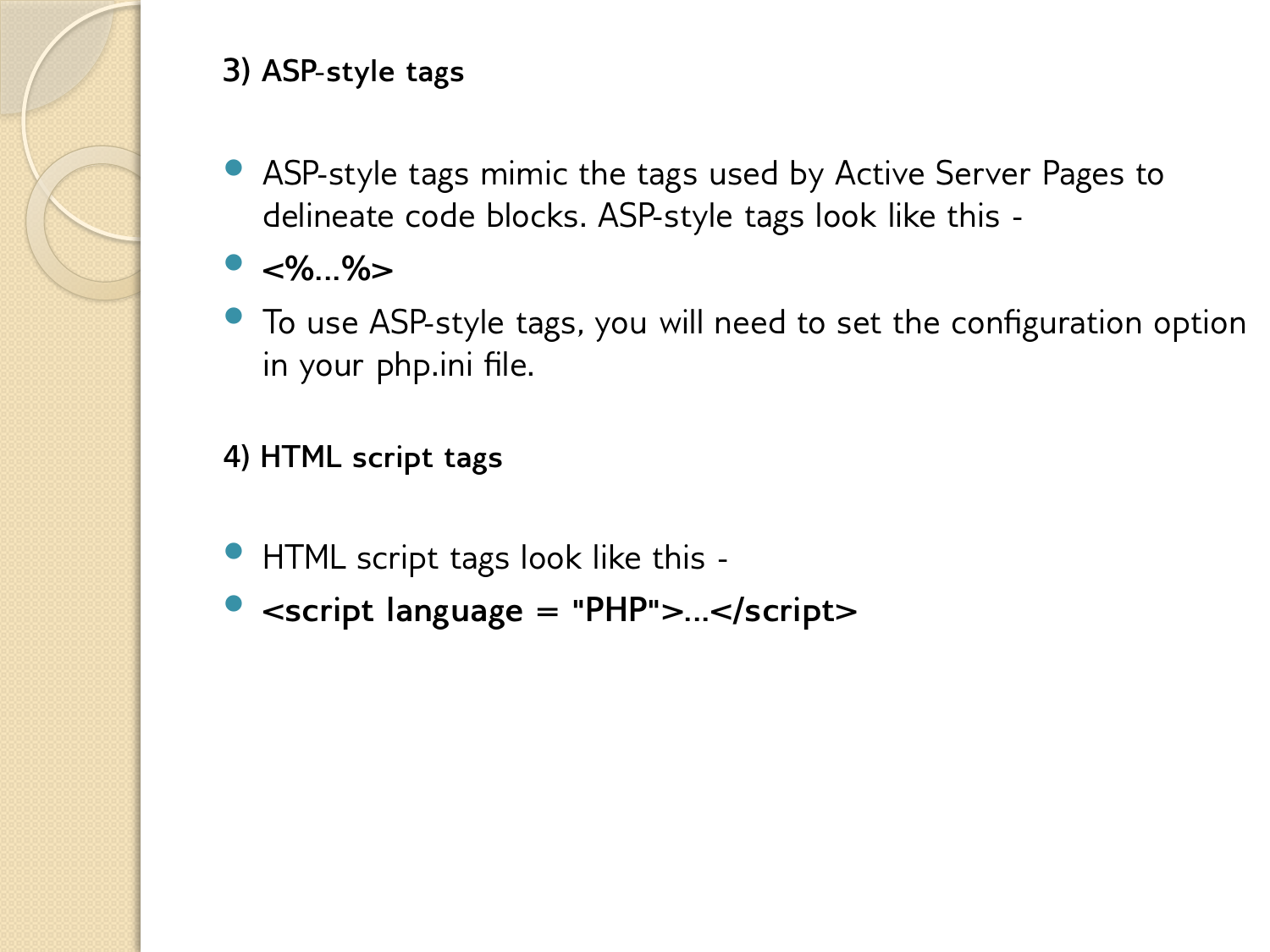

3) ASP-style tags

ASP-style tags mimic the tags used by Active Server Pages to delineate code blocks. ASP-style tags look like this −
<%...%>
To use ASP-style tags, you will need to set the configuration option in your php.ini file.
4) HTML script tags

HTML script tags look like this −
<script language = "PHP">...</script>